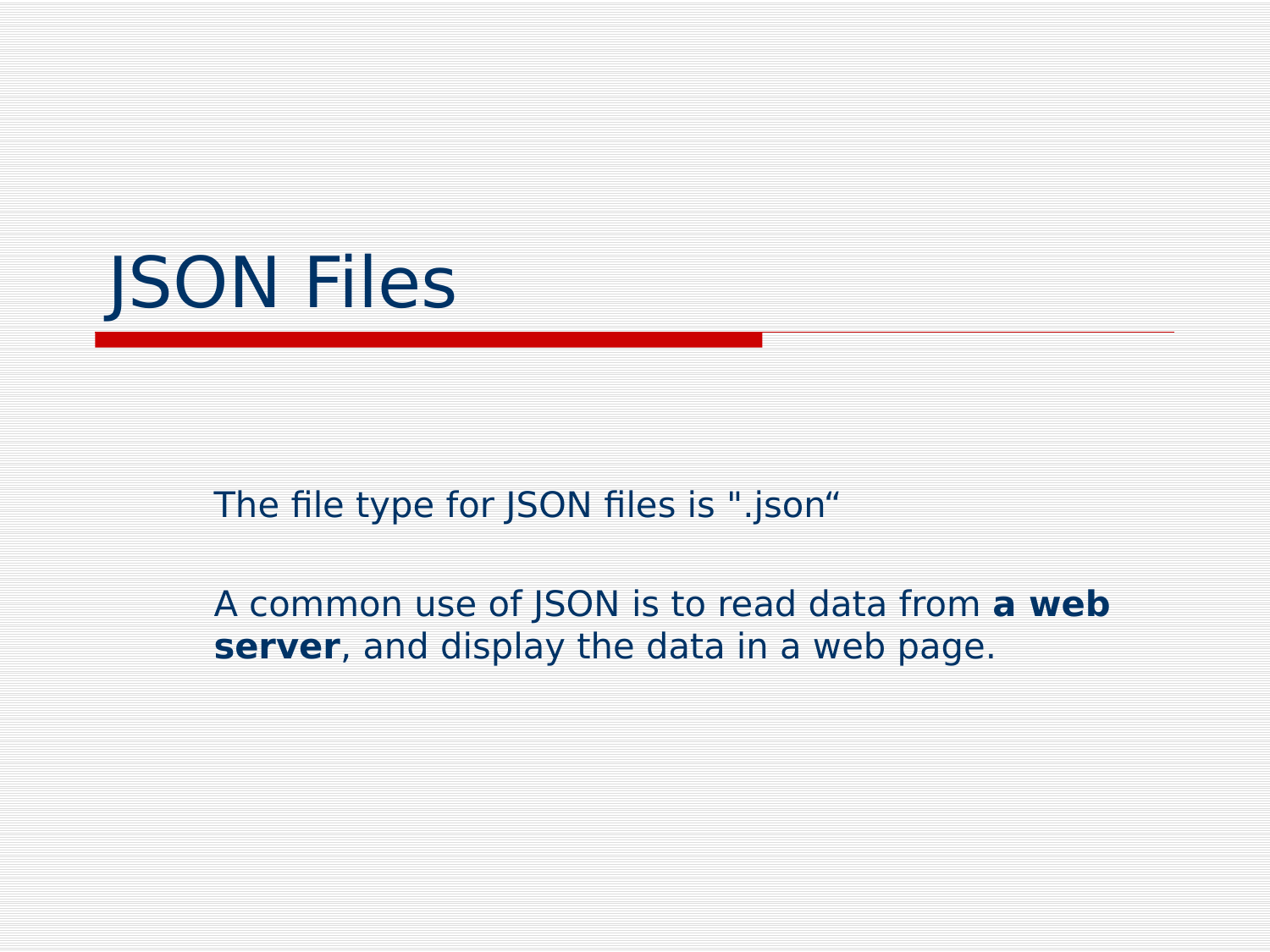

# JSON Files
The file type for JSON files is ".json“

A common use of JSON is to read data from a web server, and display the data in a web page.